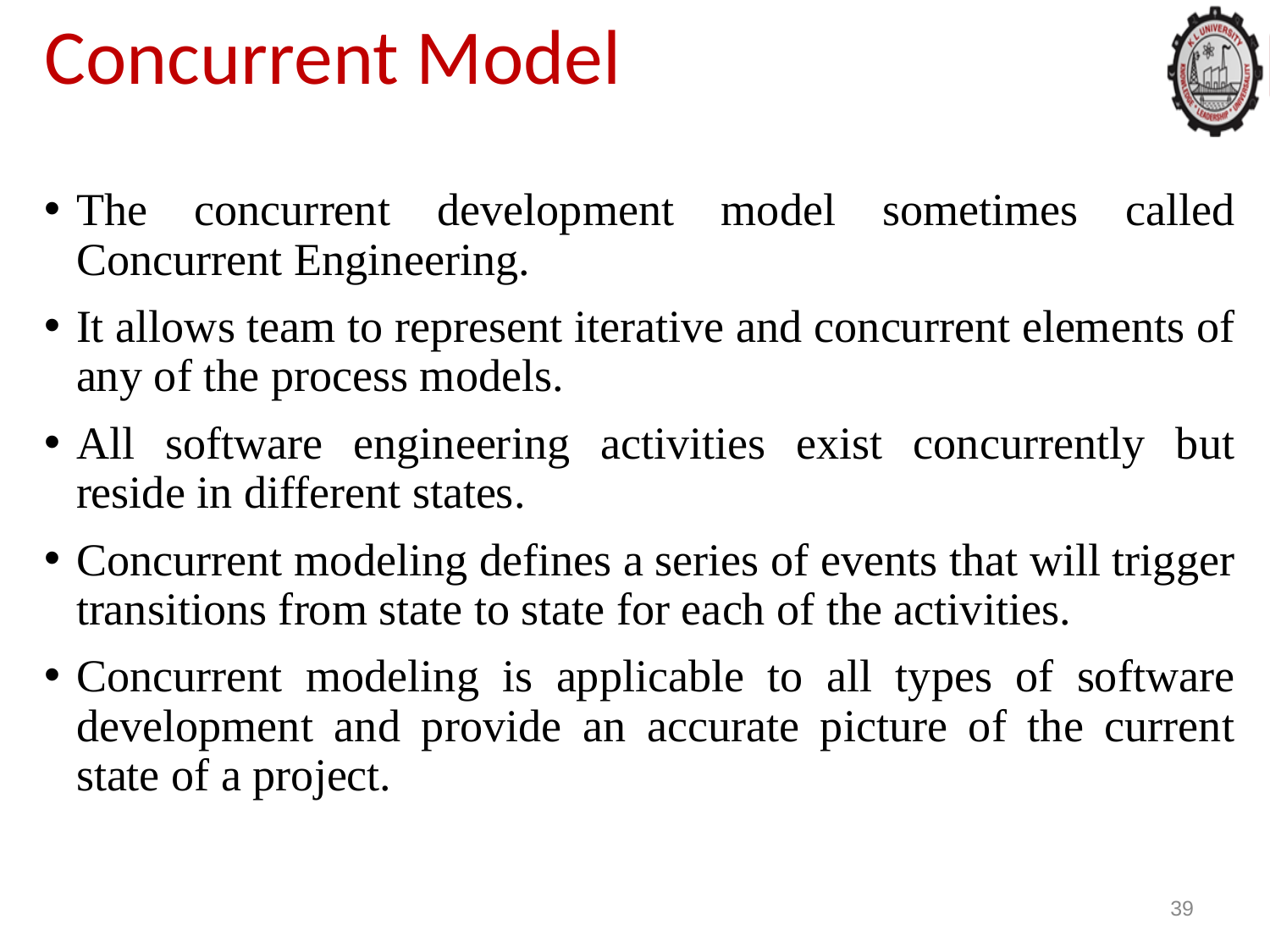

Concurrent Model
The concurrent development model sometimes called Concurrent Engineering.
It allows team to represent iterative and concurrent elements of any of the process models.
All software engineering activities exist concurrently but reside in different states.
Concurrent modeling defines a series of events that will trigger transitions from state to state for each of the activities.
Concurrent modeling is applicable to all types of software development and provide an accurate picture of the current state of a project.
39